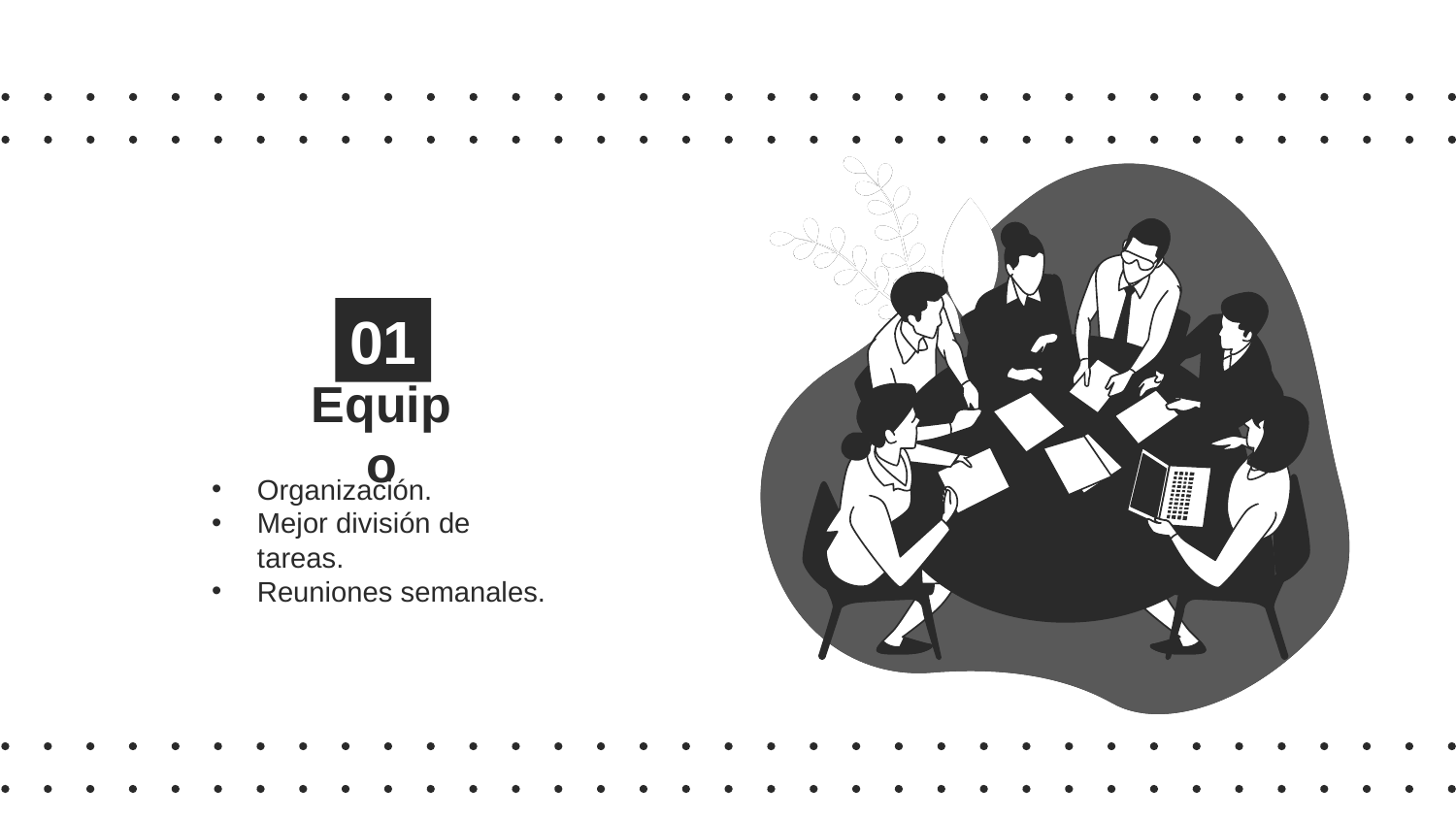

01
# Equipo
Organización.
Mejor división de tareas.
Reuniones semanales.